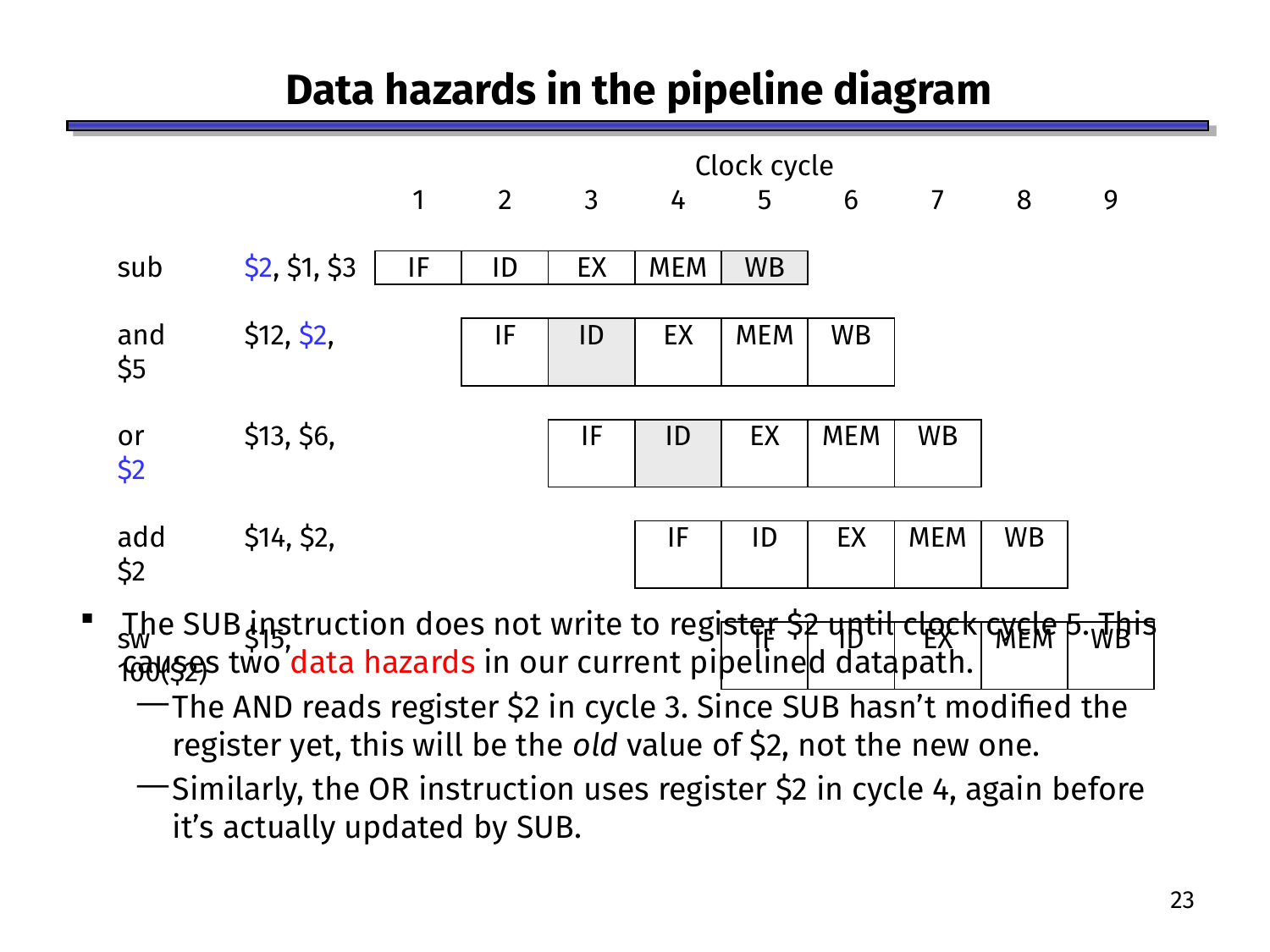

# Data hazards in the pipeline diagram
|  | Clock cycle |  |  |  |  |  |  |  |  |
| --- | --- | --- | --- | --- | --- | --- | --- | --- | --- |
|  | 1 | 2 | 3 | 4 | 5 | 6 | 7 | 8 | 9 |
|  |  |  |  |  |  |  |  |  |  |
| sub $2, $1, $3 | IF | ID | EX | MEM | WB |  |  |  |  |
|  |  |  |  |  |  |  |  |  |  |
| and $12, $2, $5 |  | IF | ID | EX | MEM | WB |  |  |  |
|  |  |  |  |  |  |  |  |  |  |
| or $13, $6, $2 |  |  | IF | ID | EX | MEM | WB |  |  |
|  |  |  |  |  |  |  |  |  |  |
| add $14, $2, $2 |  |  |  | IF | ID | EX | MEM | WB |  |
|  |  |  |  |  |  |  |  |  |  |
| sw $15, 100($2) |  |  |  |  | IF | ID | EX | MEM | WB |
The SUB instruction does not write to register $2 until clock cycle 5. This causes two data hazards in our current pipelined datapath.
The AND reads register $2 in cycle 3. Since SUB hasn’t modified the register yet, this will be the old value of $2, not the new one.
Similarly, the OR instruction uses register $2 in cycle 4, again before it’s actually updated by SUB.
23